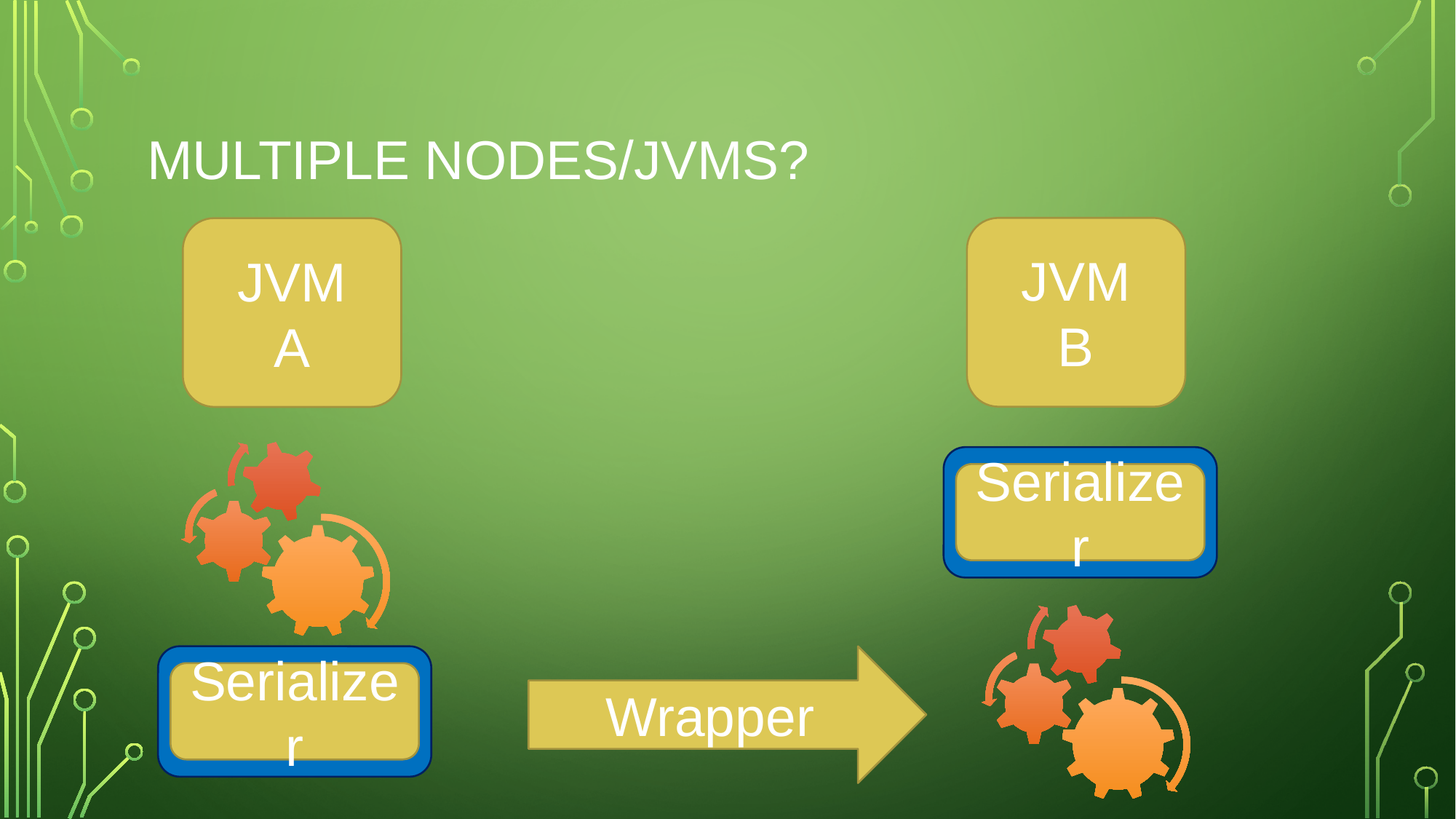

# Multiple nodes/Jvms?
JVM
B
JVM
A

Serializer

Wrapper
Serializer